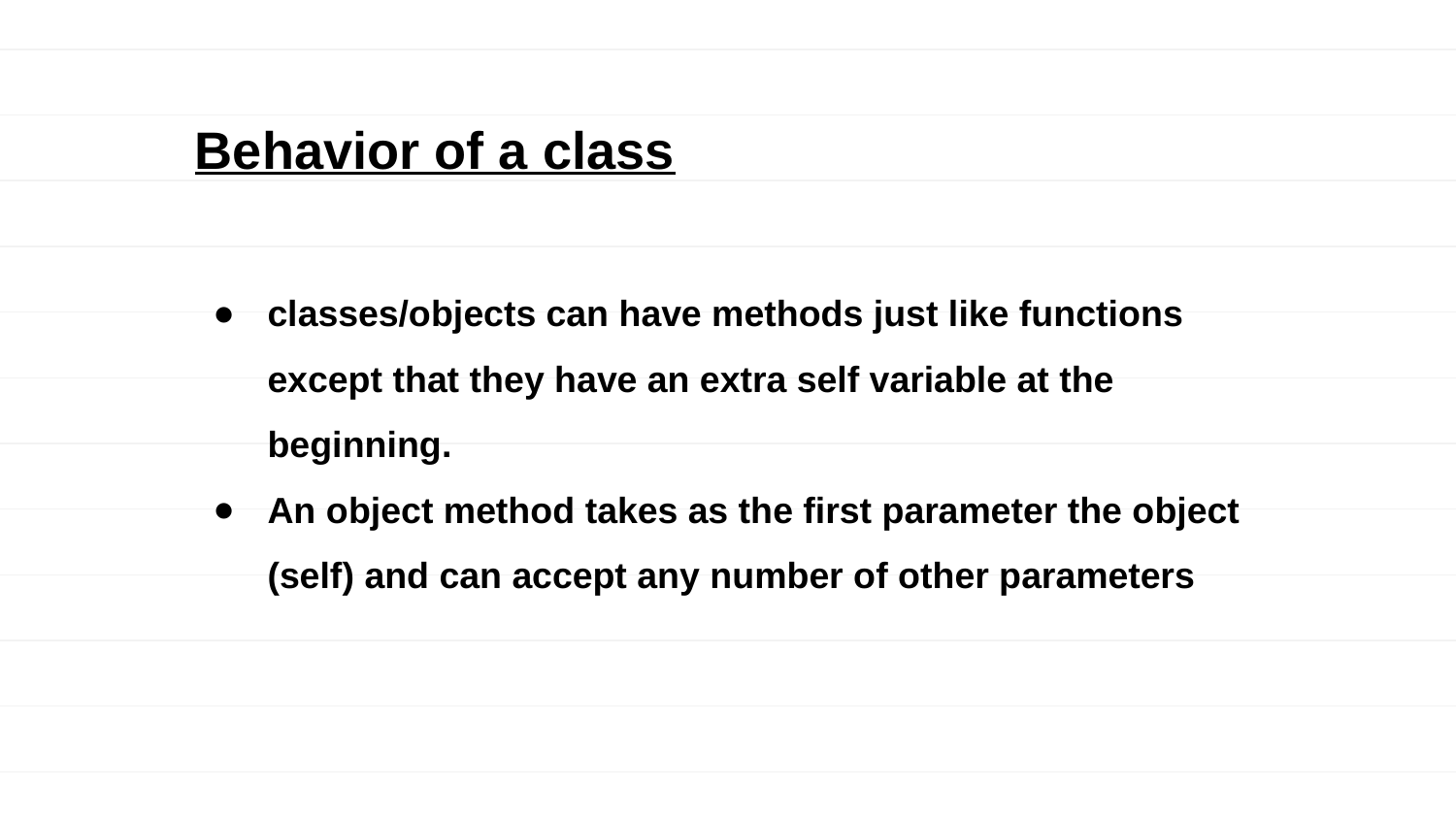

Behavior of a class
classes/objects can have methods just like functions  except that they have an extra self variable at the beginning.
An object method takes as the first parameter the object (self) and can accept any number of other parameters